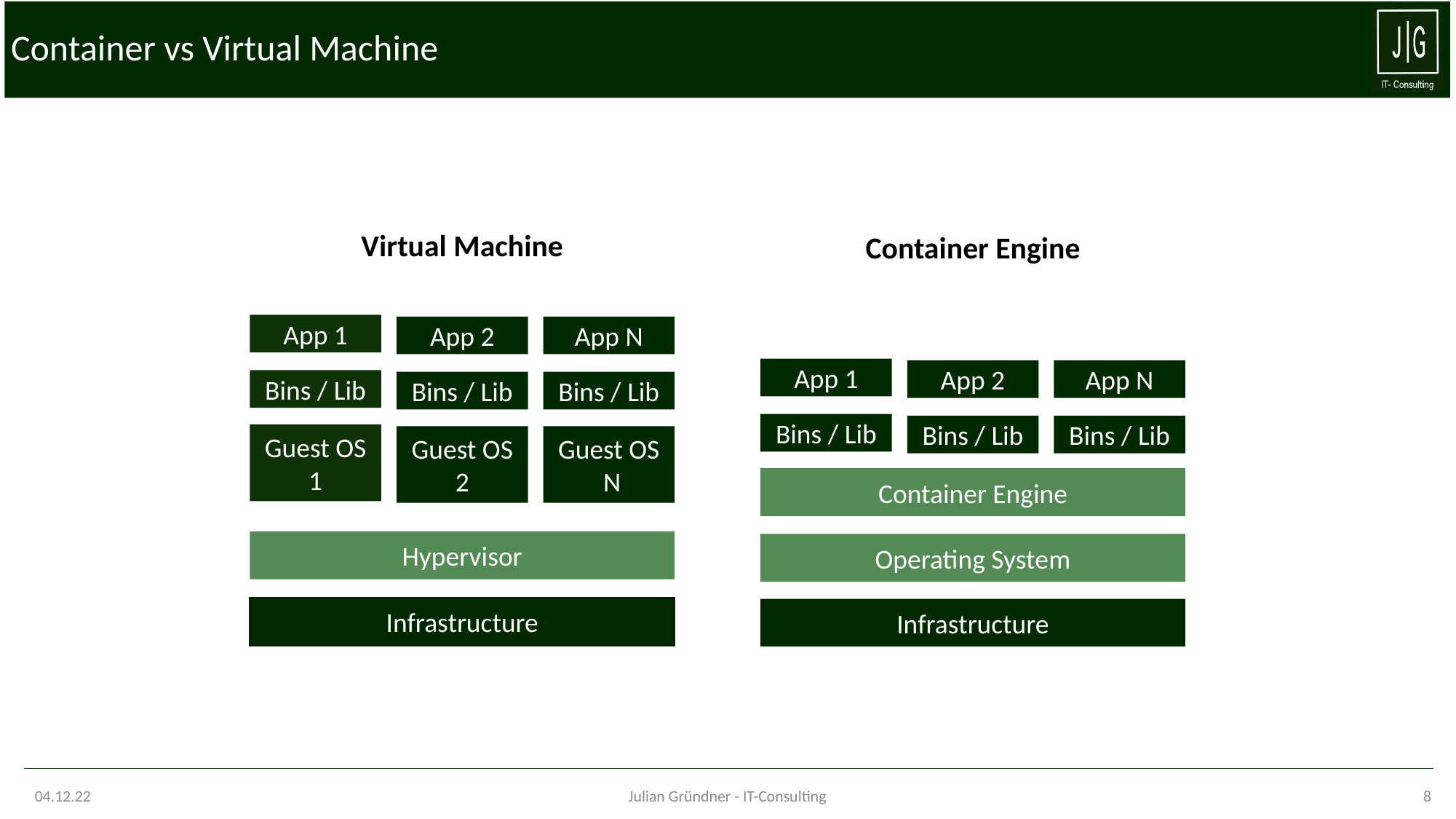

# Container vs Virtual Machine
Virtual Machine
Container Engine
App 1
App 2
App N
App 1
App 2
App N
Bins / Lib
Bins / Lib
Bins / Lib
Bins / Lib
Bins / Lib
Bins / Lib
Guest OS 1
Guest OS 2
Guest OS
 N
Container Engine
Hypervisor
Operating System
Infrastructure
Infrastructure
04.12.22
Julian Gründner - IT-Consulting
8